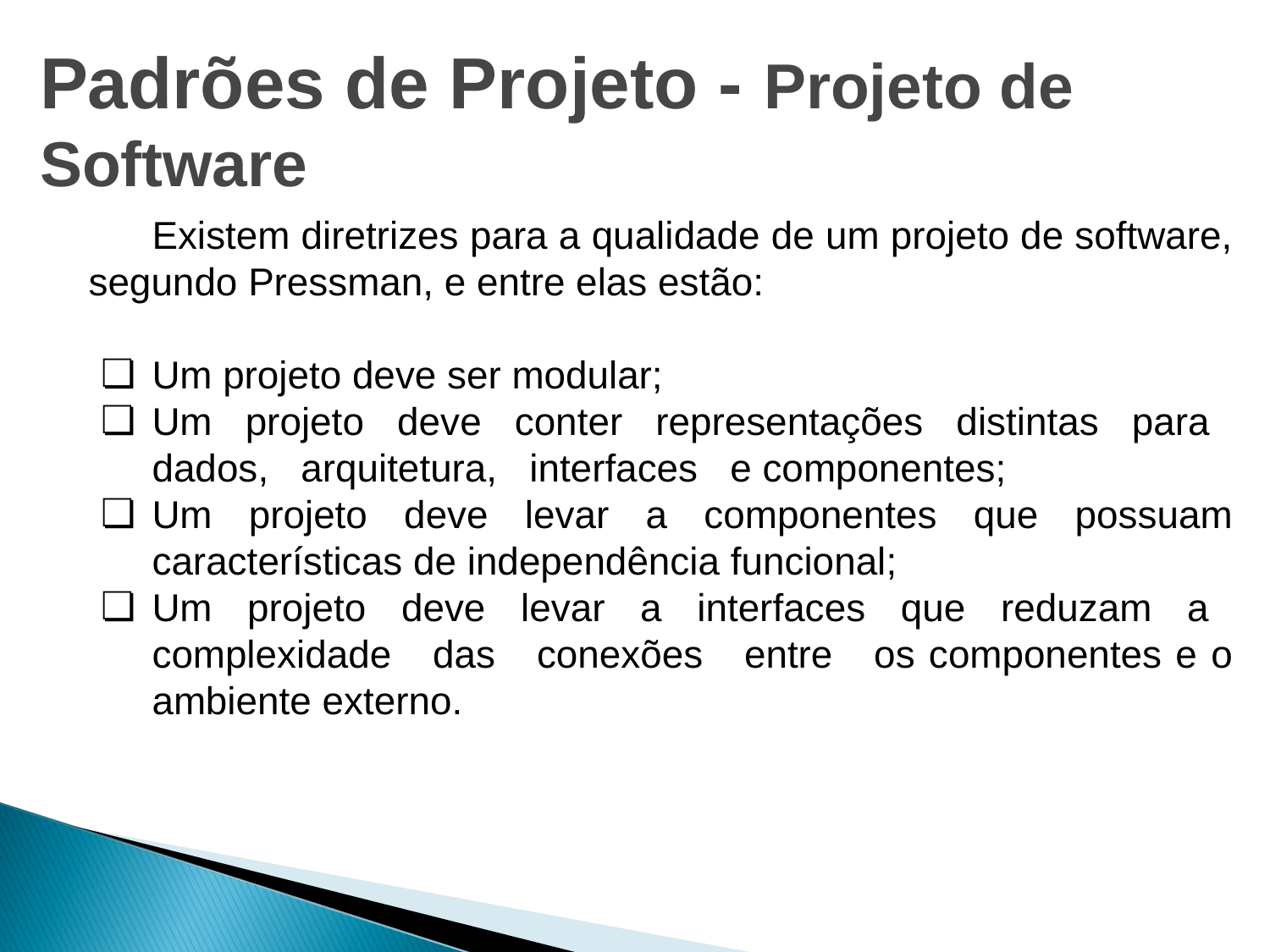

# Padrões de Projeto - Projeto de Software
Existem diretrizes para a qualidade de um projeto de software, segundo Pressman, e entre elas estão:

Um projeto deve ser modular;
Um   projeto   deve   conter   representações   distintas   para   dados,   arquitetura,   interfaces   e componentes;
Um projeto deve levar a componentes que possuam características de independência funcional;
Um   projeto   deve   levar   a   interfaces   que   reduzam   a   complexidade   das   conexões   entre   os componentes e o ambiente externo.